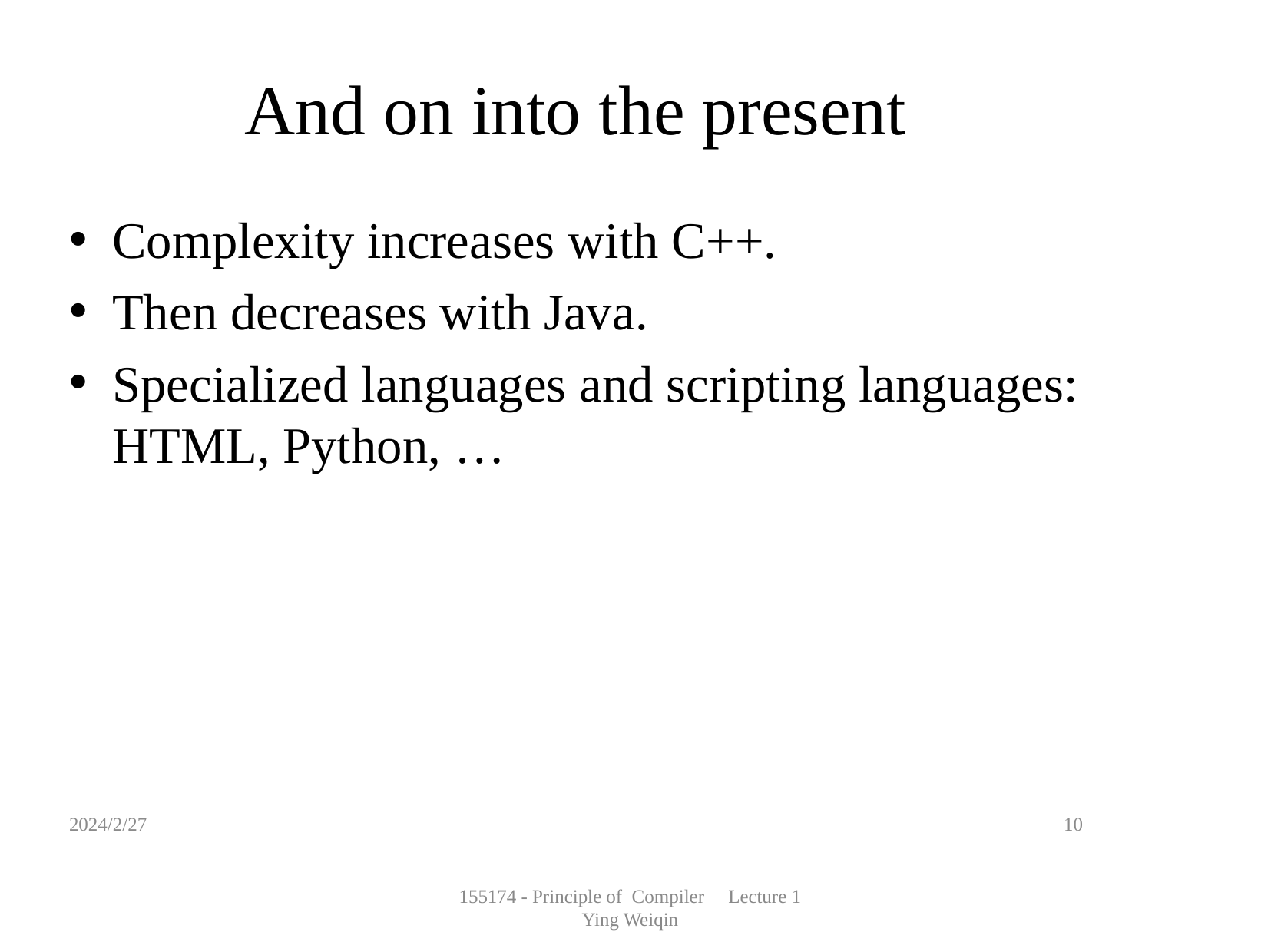

# And on into the present
Complexity increases with C++.
Then decreases with Java.
Specialized languages and scripting languages: HTML, Python, …

2024/2/27
10
155174 - Principle of  Compiler     Lecture 1
Ying Weiqin